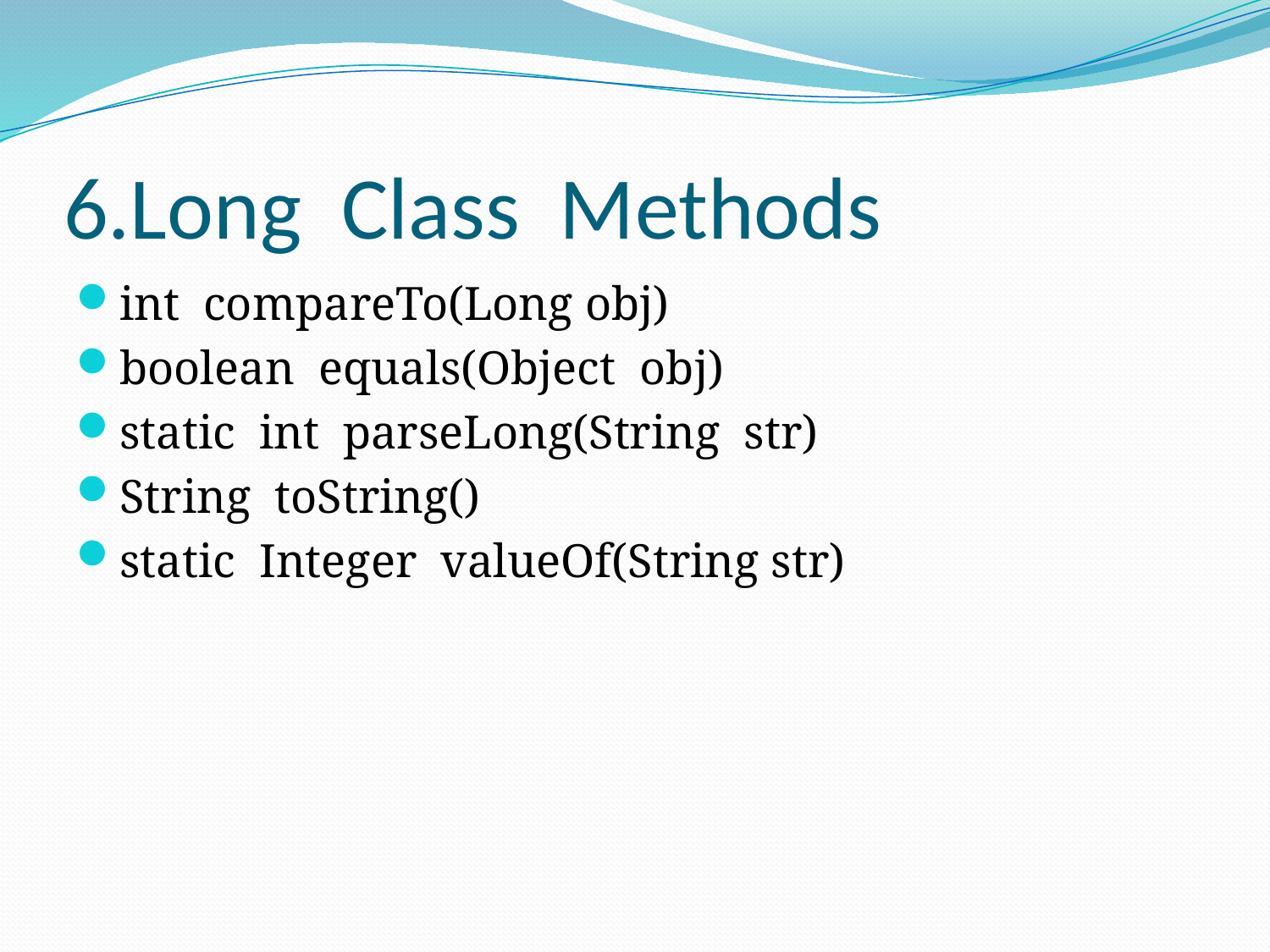

# 6.Long  Class  Methods
int  compareTo(Long obj)
boolean  equals(Object  obj)
static  int  parseLong(String  str)
String  toString()
static  Integer  valueOf(String str)